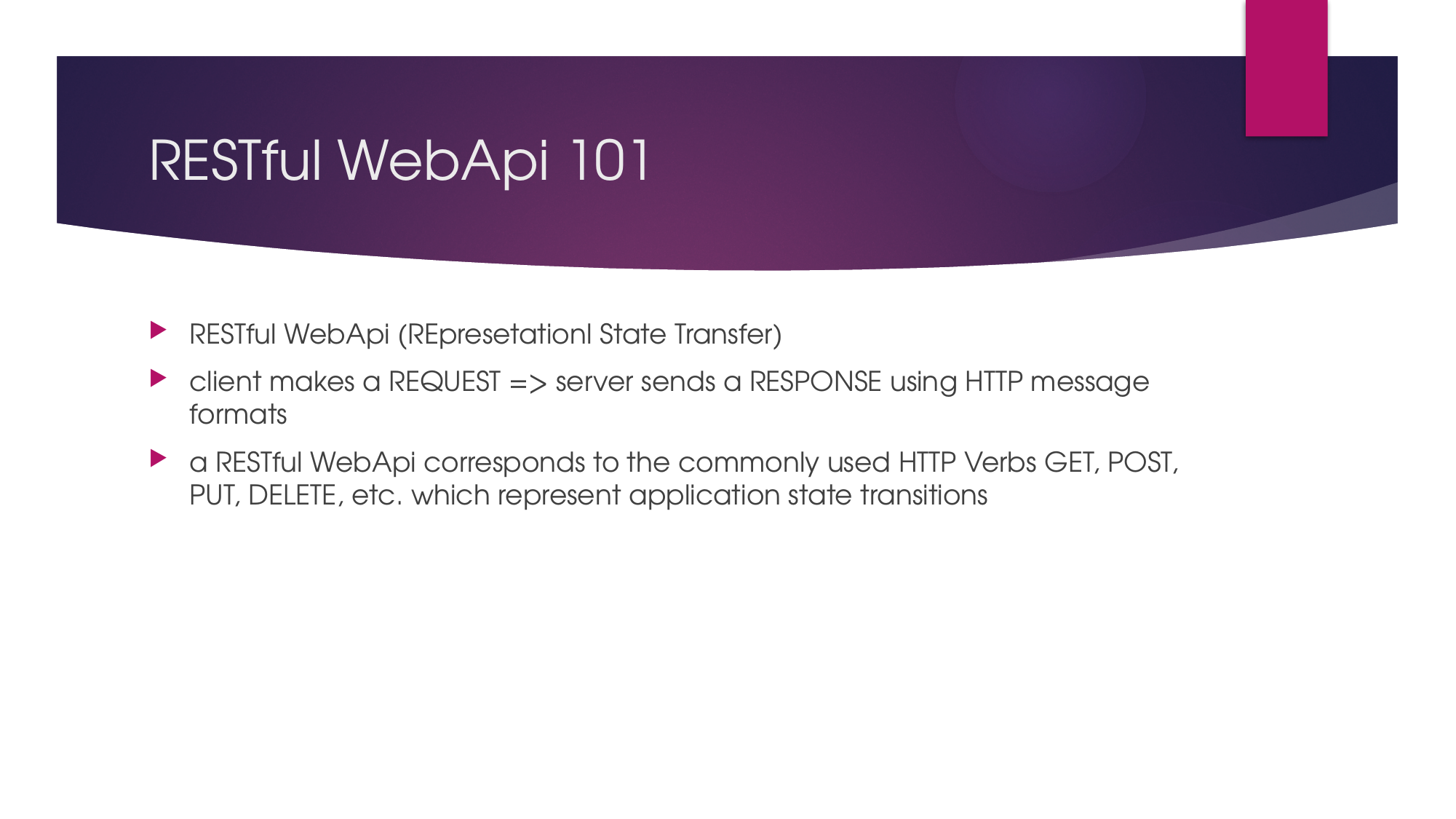

# RESTful WebApi 101
RESTful WebApi (REpresetationl State Transfer)
client makes a REQUEST => server sends a RESPONSE using HTTP message formats
a RESTful WebApi corresponds to the commonly used HTTP Verbs GET, POST, PUT, DELETE, etc. which represent application state transitions